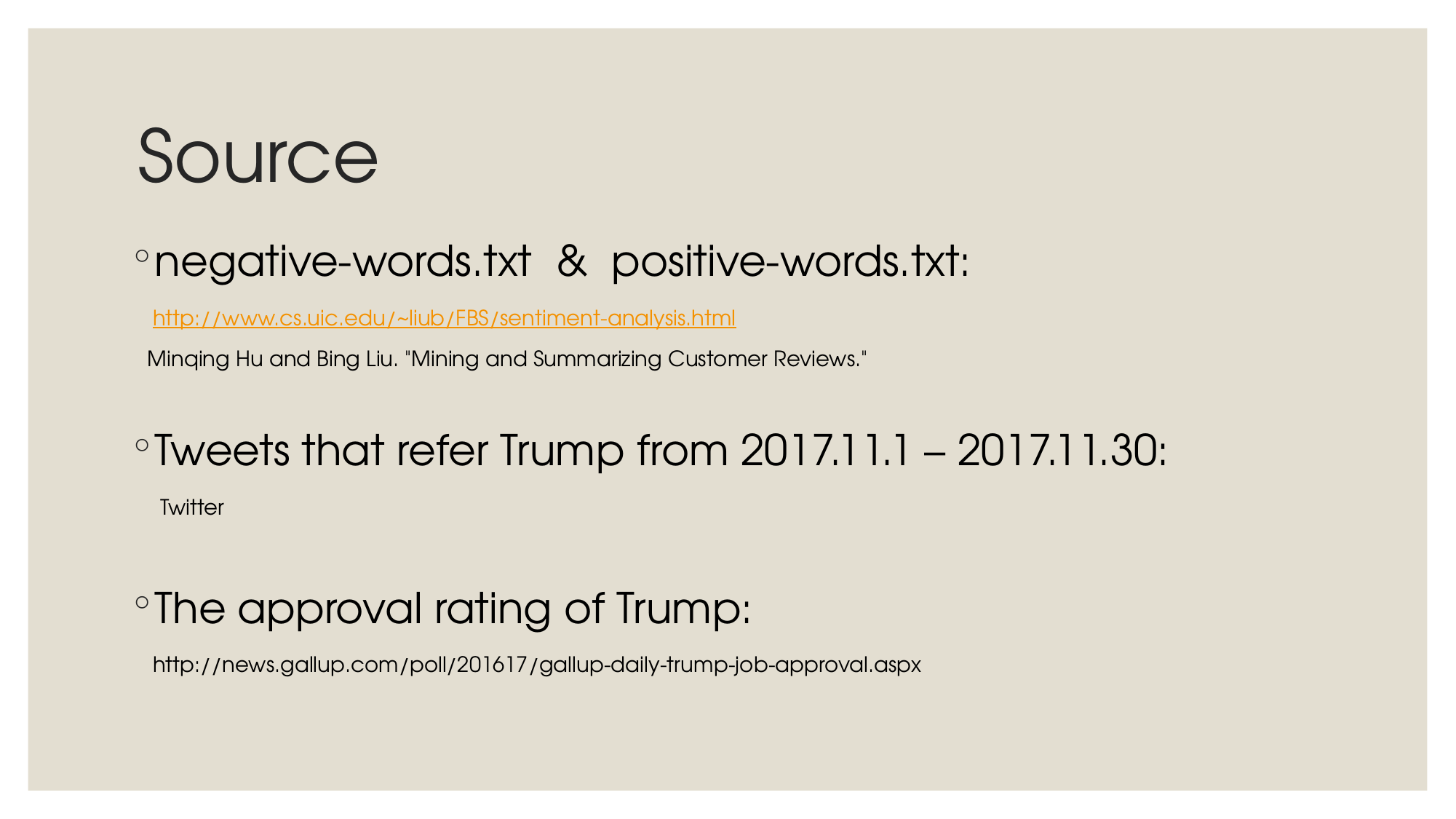

# Source
negative-words.txt  &  positive-words.txt:
   http://www.cs.uic.edu/~liub/FBS/sentiment-analysis.html
   Minqing Hu and Bing Liu. "Mining and Summarizing Customer Reviews."

Tweets that refer Trump from 2017.11.1 – 2017.11.30:
    Twitter

The approval rating of Trump:
   http://news.gallup.com/poll/201617/gallup-daily-trump-job-approval.aspx